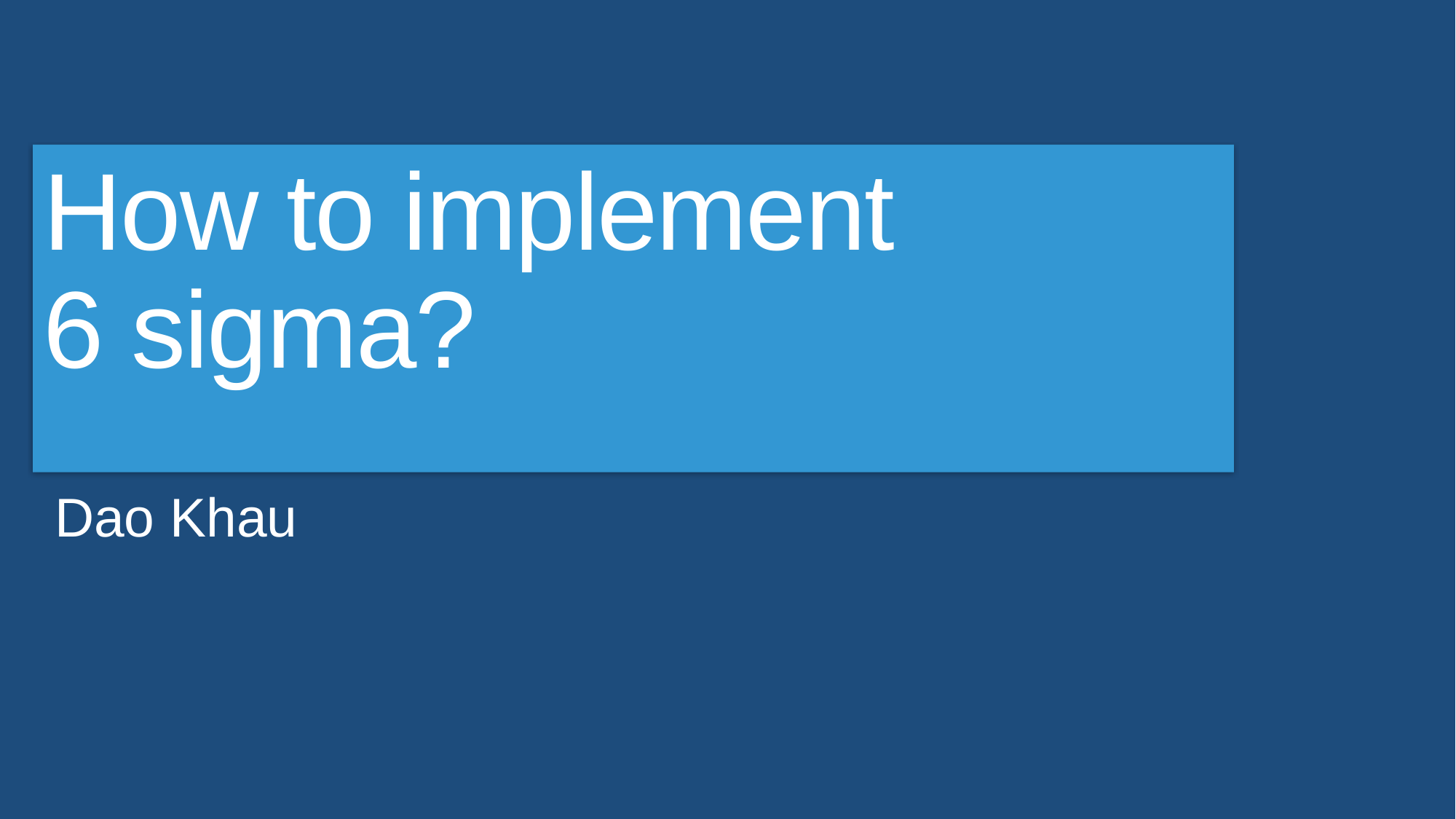

How to implement
6 sigma?
Dao Khau